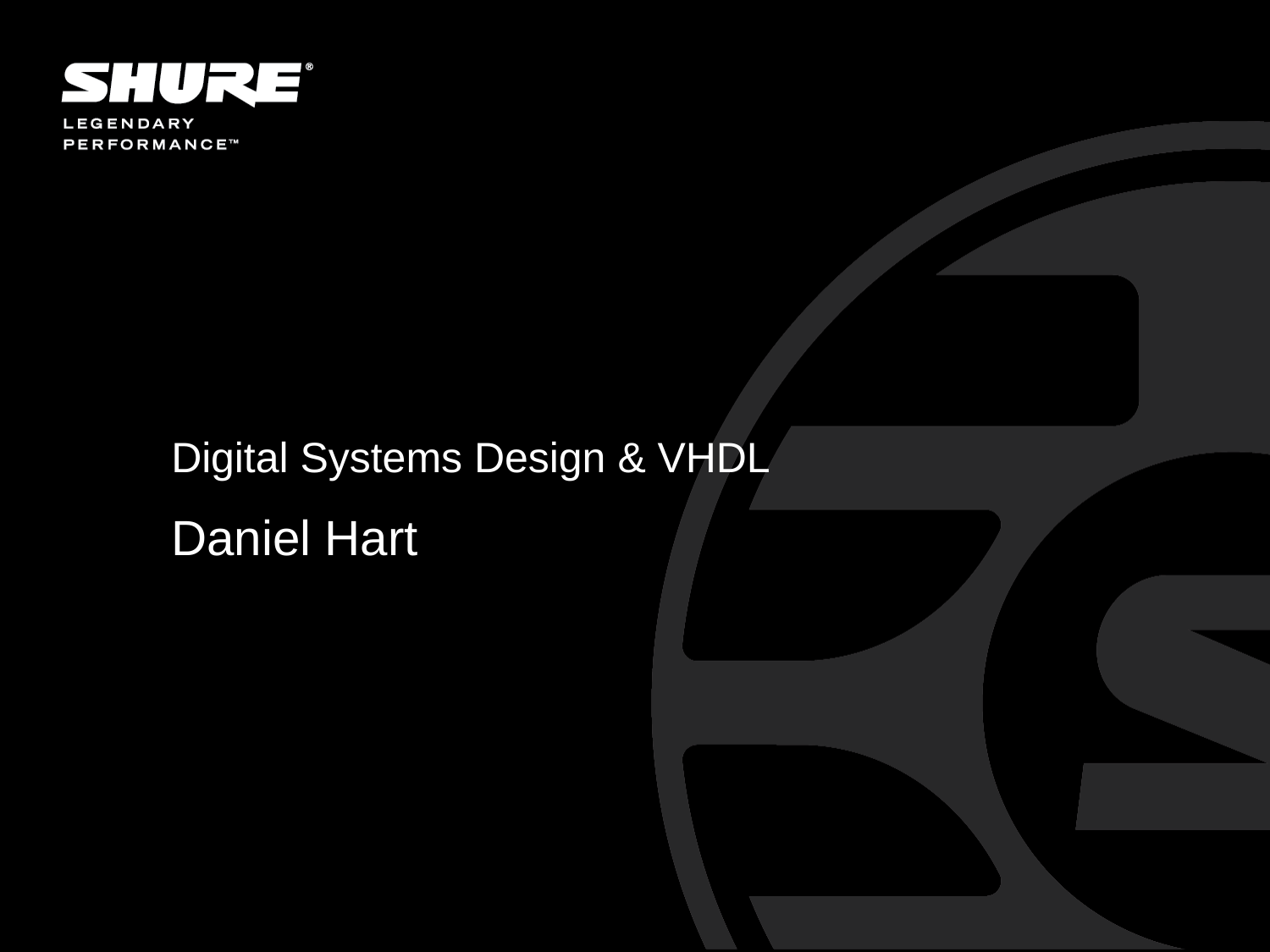

Digital Systems Design & VHDL
Daniel Hart